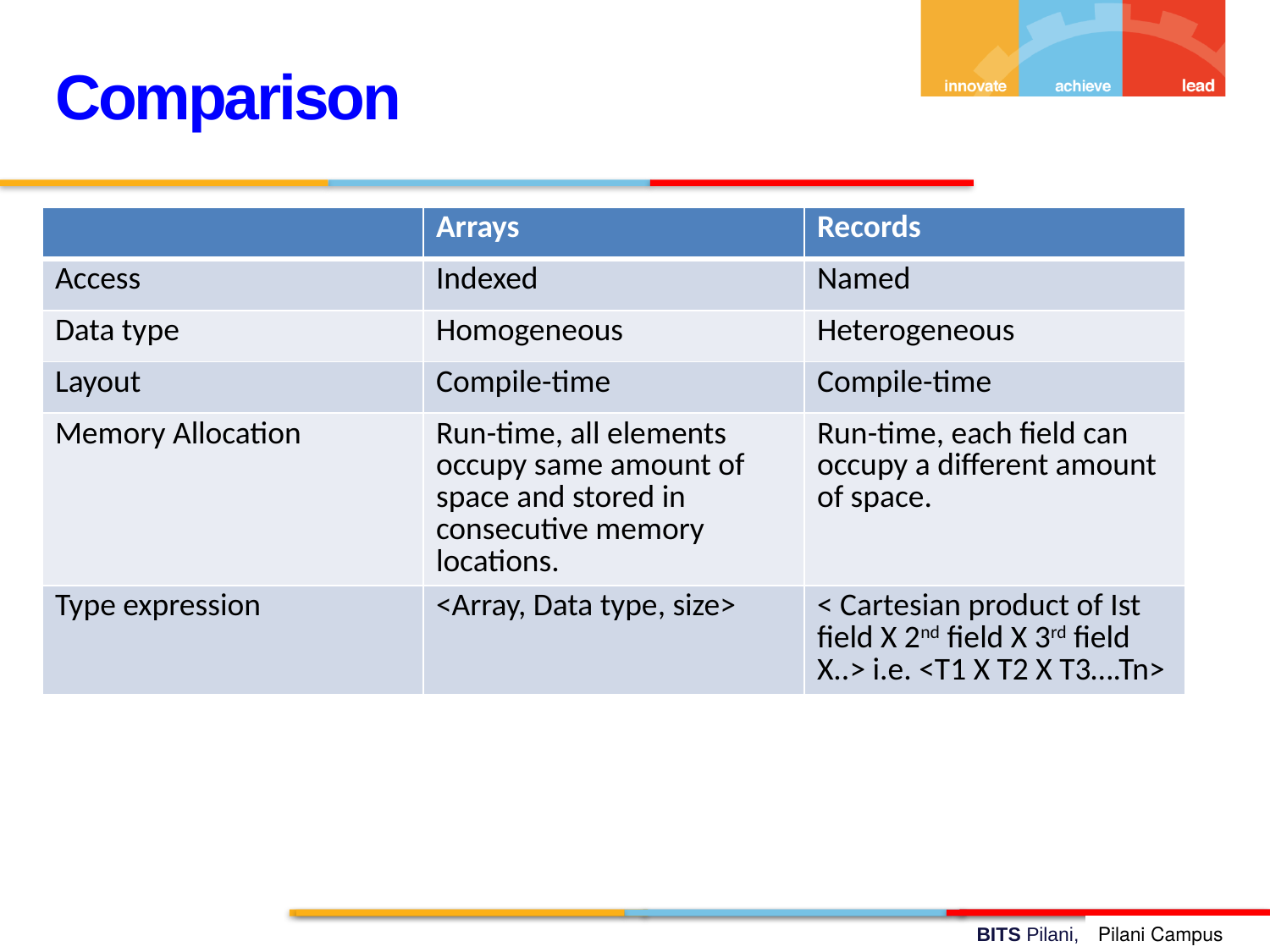

Comparison
|  | Arrays | Records |
| --- | --- | --- |
| Access | Indexed | Named |
| Data type | Homogeneous | Heterogeneous |
| Layout | Compile-time | Compile-time |
| Memory Allocation | Run-time, all elements occupy same amount of space and stored in consecutive memory locations. | Run-time, each field can occupy a different amount of space. |
| Type expression | <Array, Data type, size> | < Cartesian product of Ist field X 2nd field X 3rd field X..> i.e. <T1 X T2 X T3….Tn> |
Pilani Campus